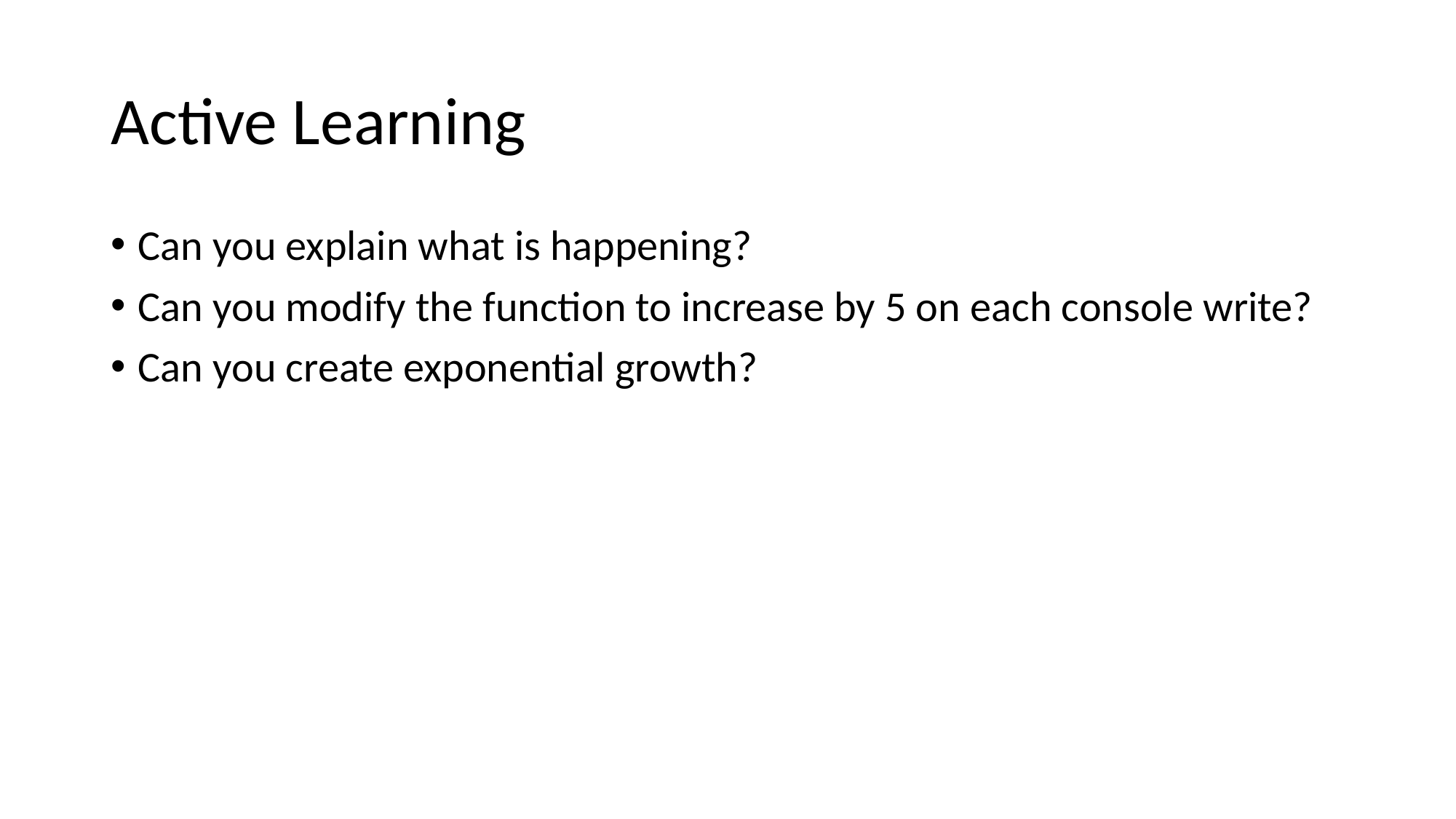

# Active Learning
Can you explain what is happening?
Can you modify the function to increase by 5 on each console write?
Can you create exponential growth?